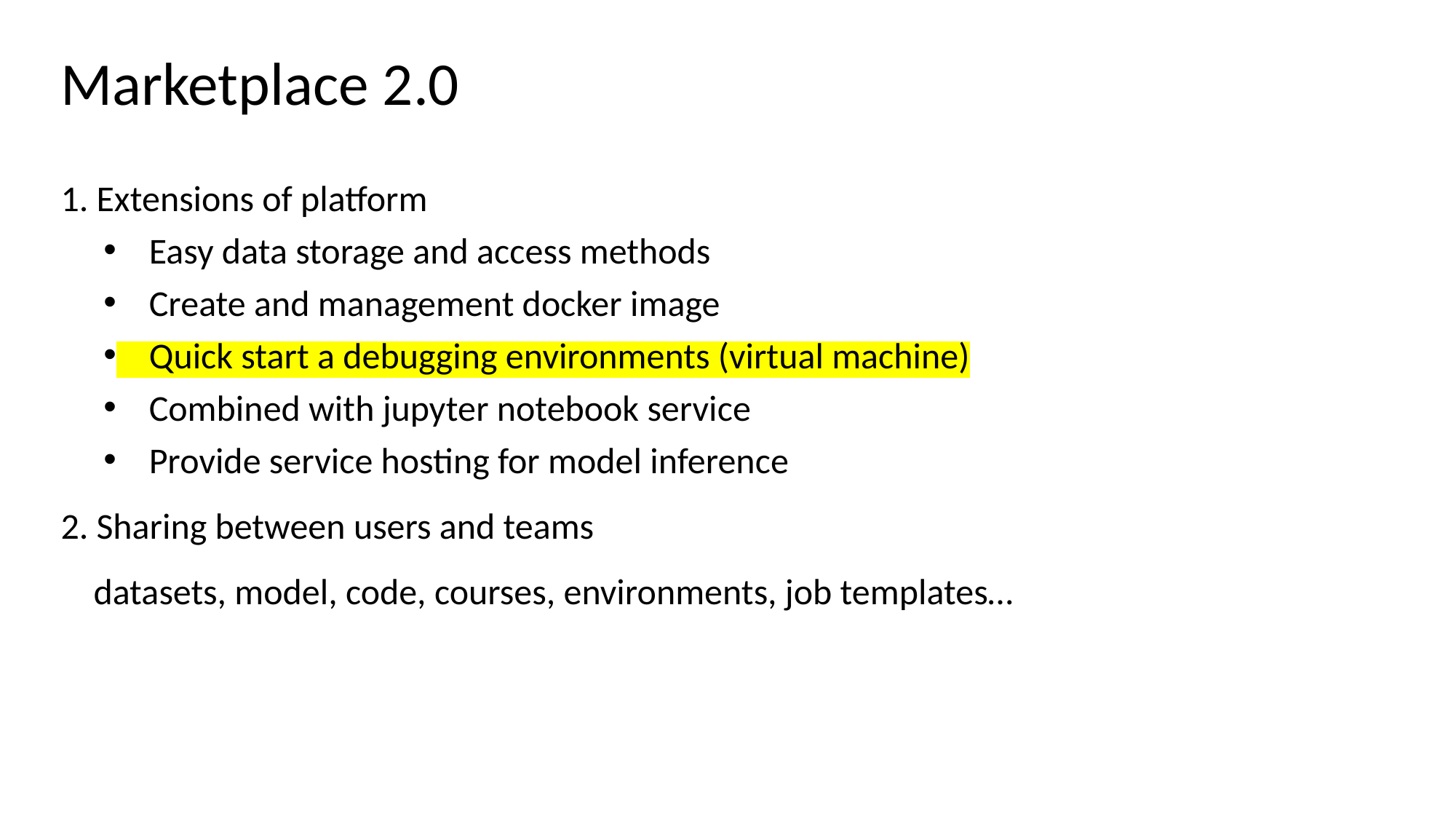

# Marketplace 2.0
1. Extensions of platform
    Easy data storage and access methods
    Create and management docker image
    Quick start a debugging environments (virtual machine)
    Combined with jupyter notebook service
    Provide service hosting for model inference
2. Sharing between users and teams
    datasets, model, code, courses, environments, job templates…